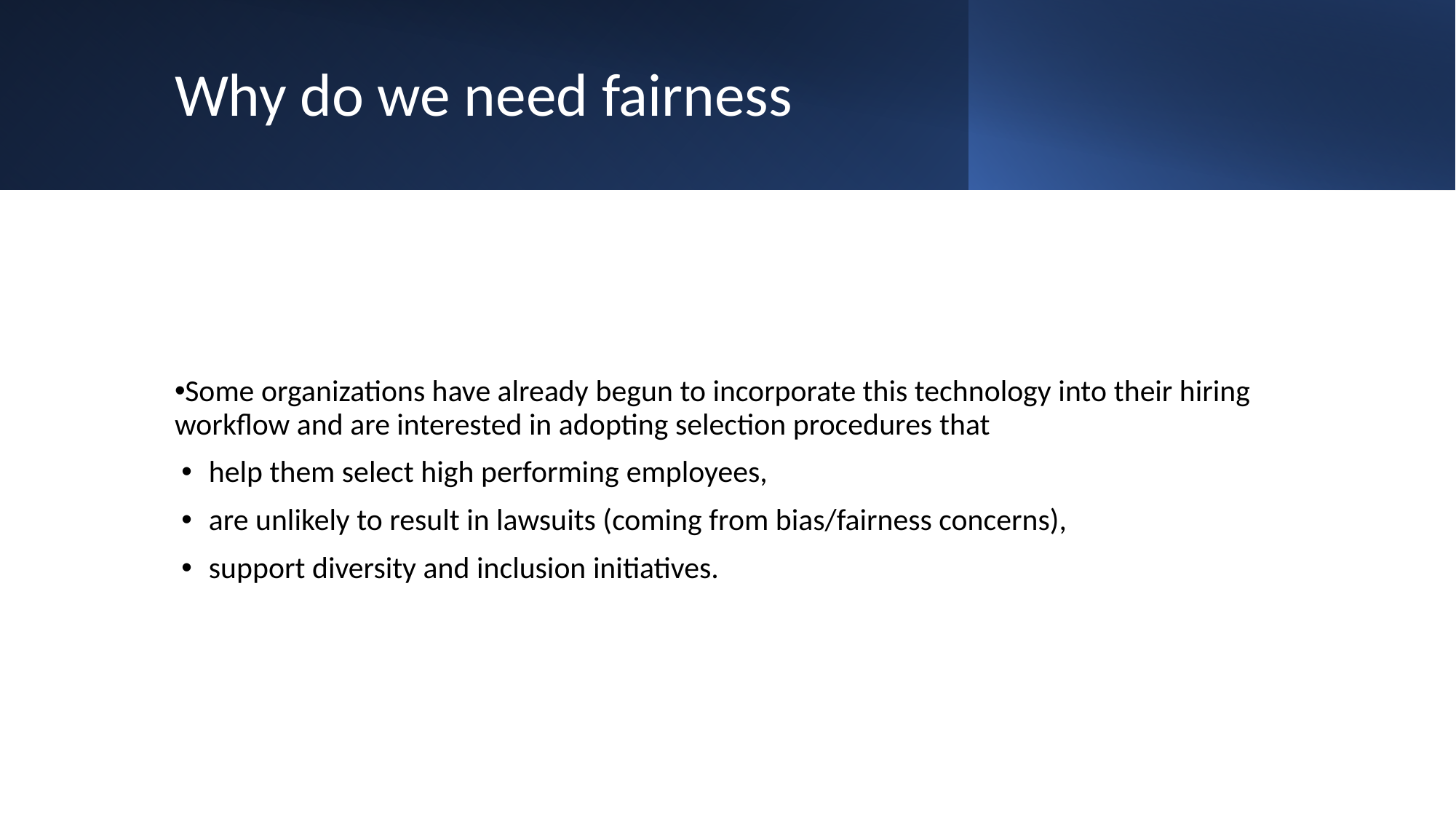

Why do we need fairness
Some organizations have already begun to incorporate this technology into their hiring workflow and are interested in adopting selection procedures that
help them select high performing employees,
are unlikely to result in lawsuits (coming from bias/fairness concerns),
support diversity and inclusion initiatives.